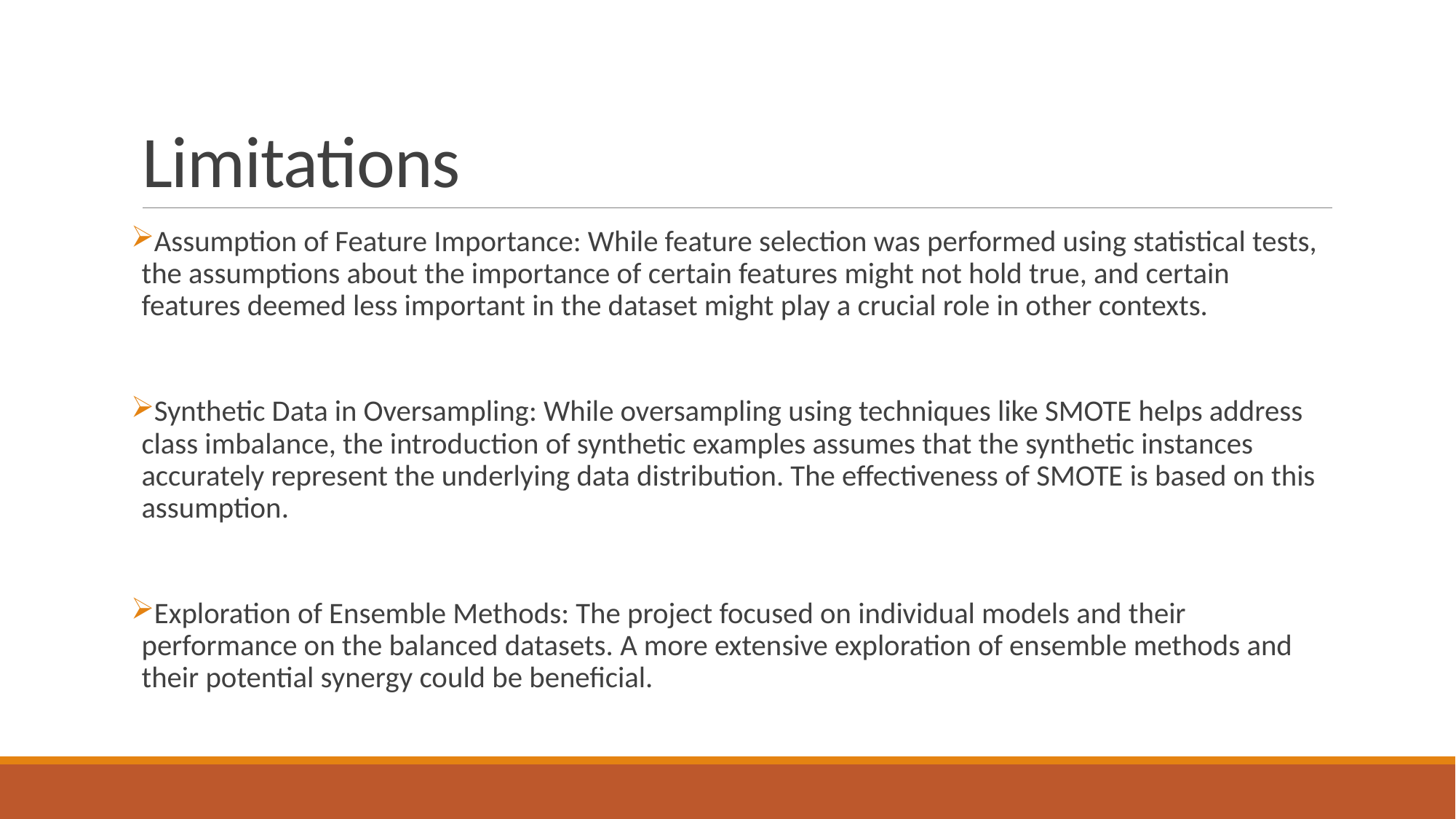

# Limitations
Assumption of Feature Importance: While feature selection was performed using statistical tests, the assumptions about the importance of certain features might not hold true, and certain features deemed less important in the dataset might play a crucial role in other contexts.

Synthetic Data in Oversampling: While oversampling using techniques like SMOTE helps address class imbalance, the introduction of synthetic examples assumes that the synthetic instances accurately represent the underlying data distribution. The effectiveness of SMOTE is based on this assumption.

Exploration of Ensemble Methods: The project focused on individual models and their performance on the balanced datasets. A more extensive exploration of ensemble methods and their potential synergy could be beneficial.